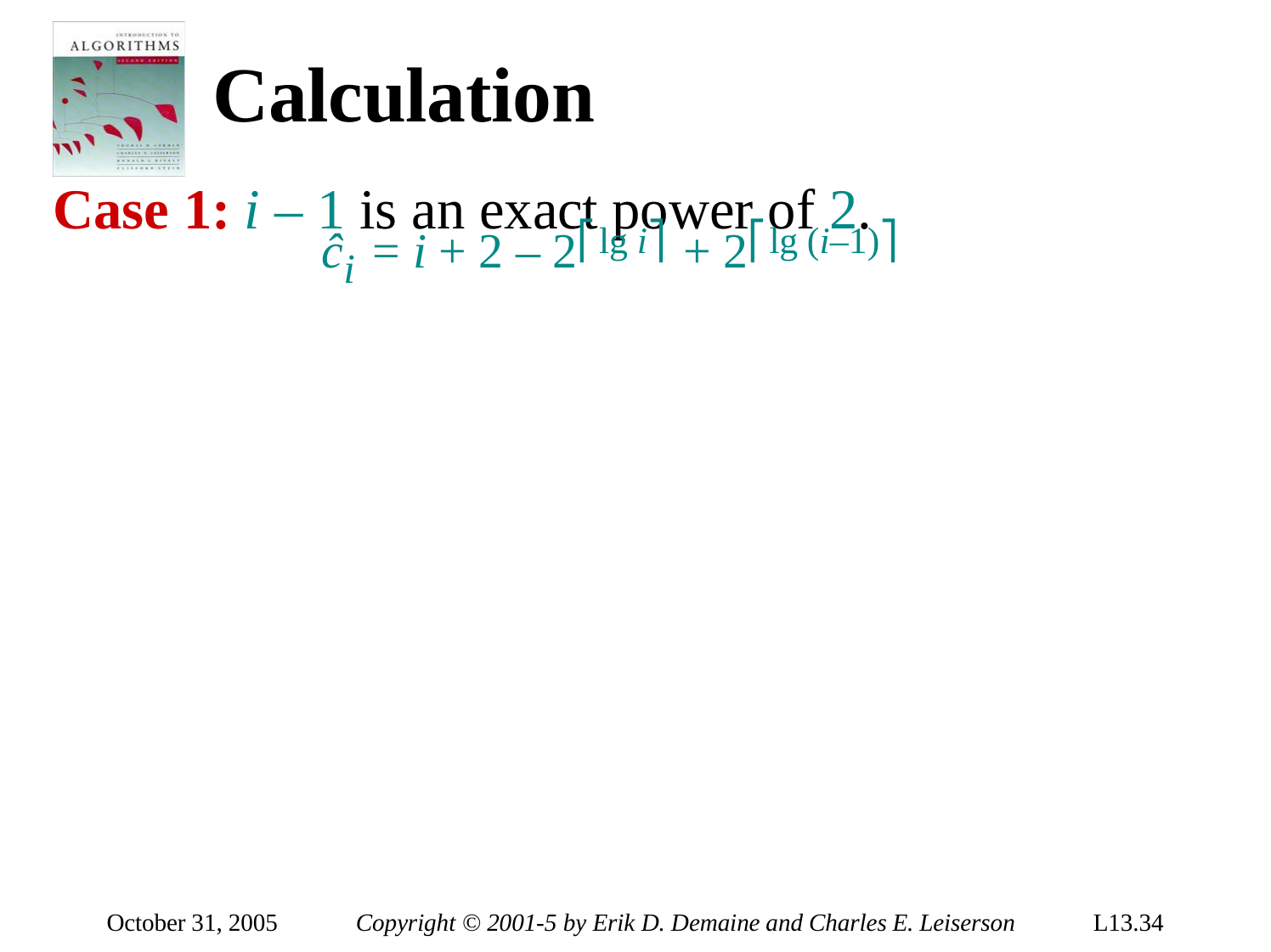

# Calculation
Case 1: i – 1 is an exact power of 2.
ĉi = i + 2 – 2⎡lg i⎤ + 2⎡lg (i–1)⎤

October 31, 2005
Copyright © 2001-5 by Erik D. Demaine and Charles E. Leiserson
L13.34